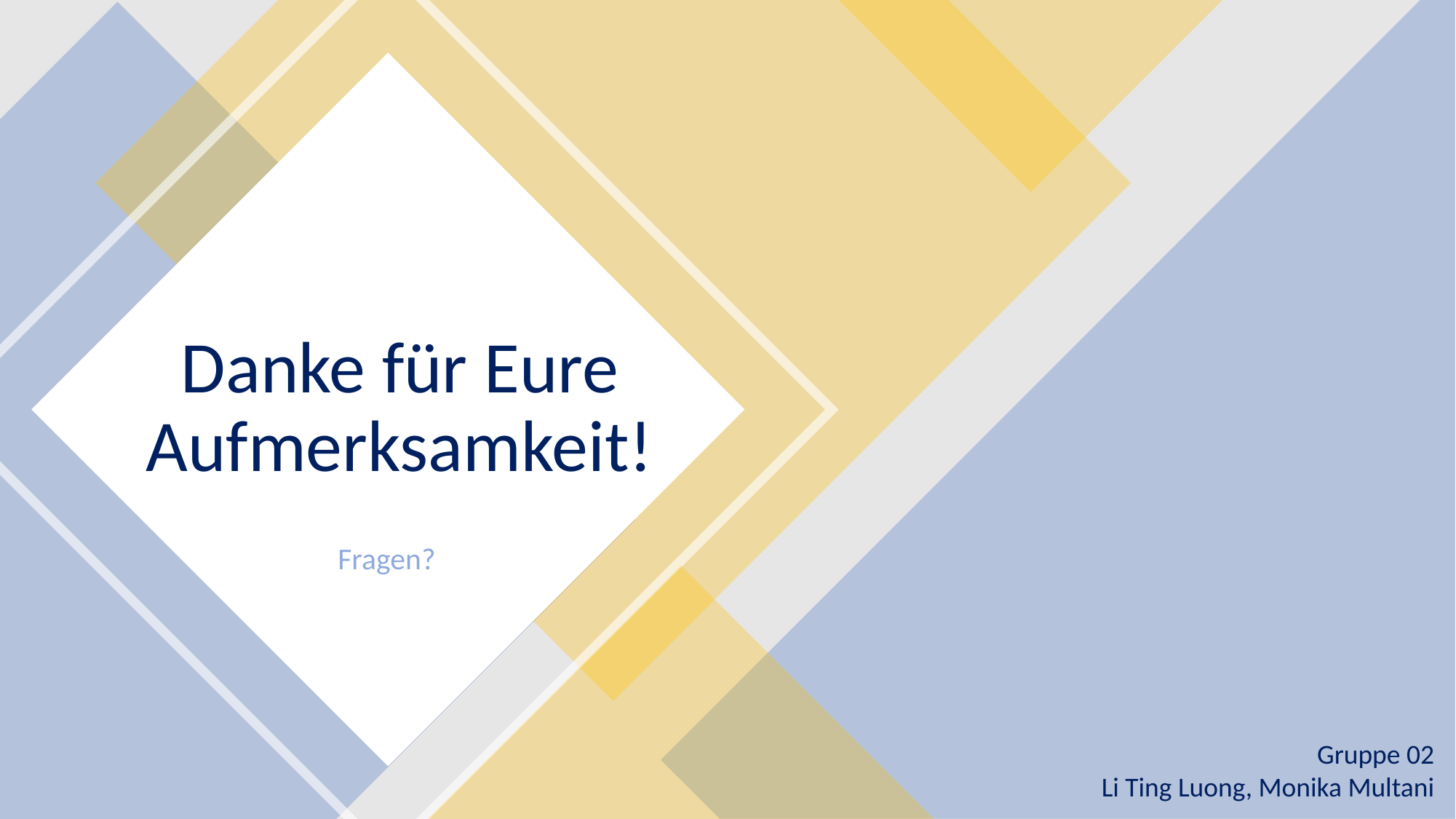

# Danke für Eure Aufmerksamkeit!
Fragen?

Gruppe 02
Li Ting Luong, Monika Multani